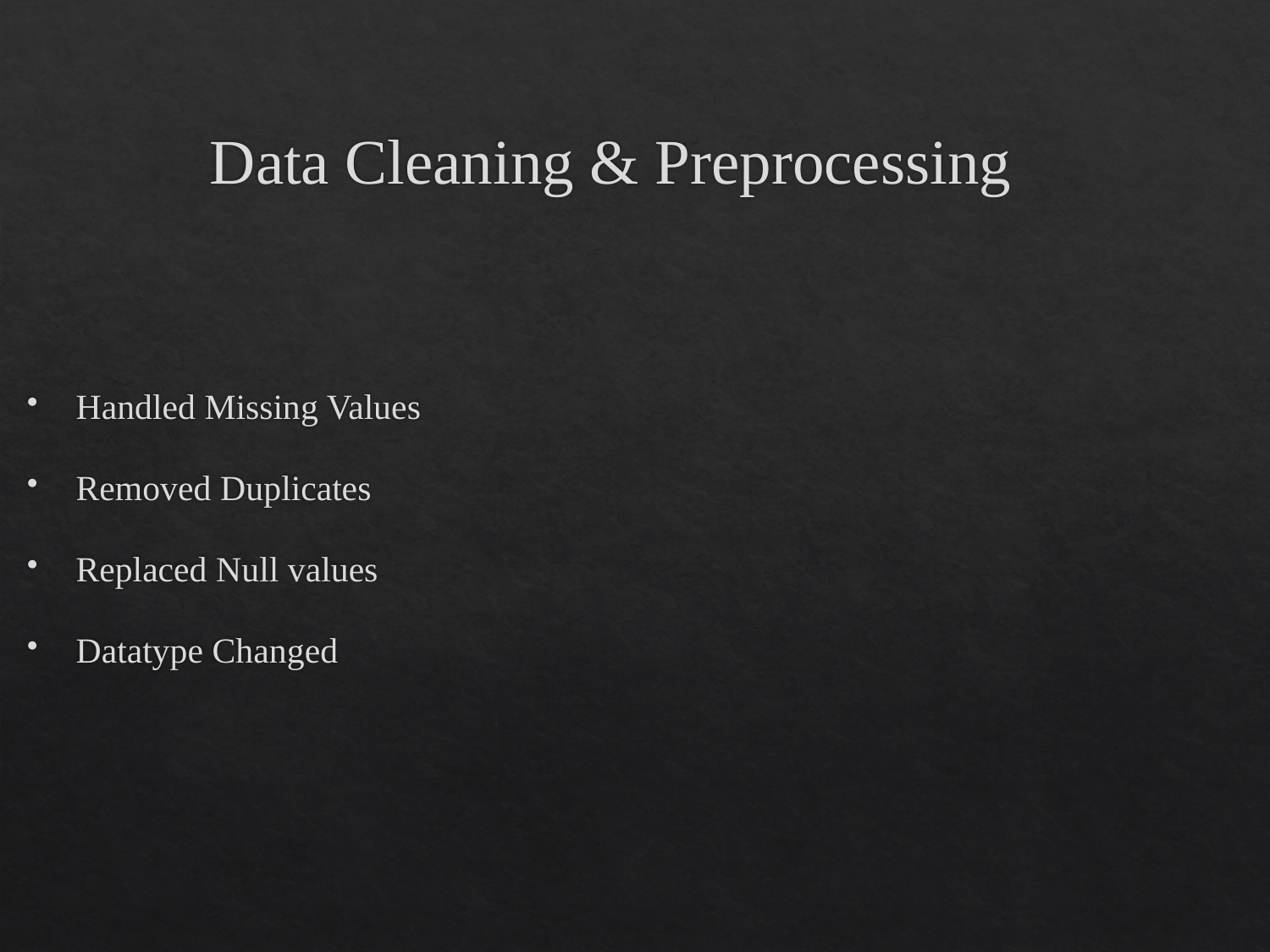

# Data Cleaning & Preprocessing

Handled Missing Values
Removed Duplicates
Replaced Null values
Datatype Changed